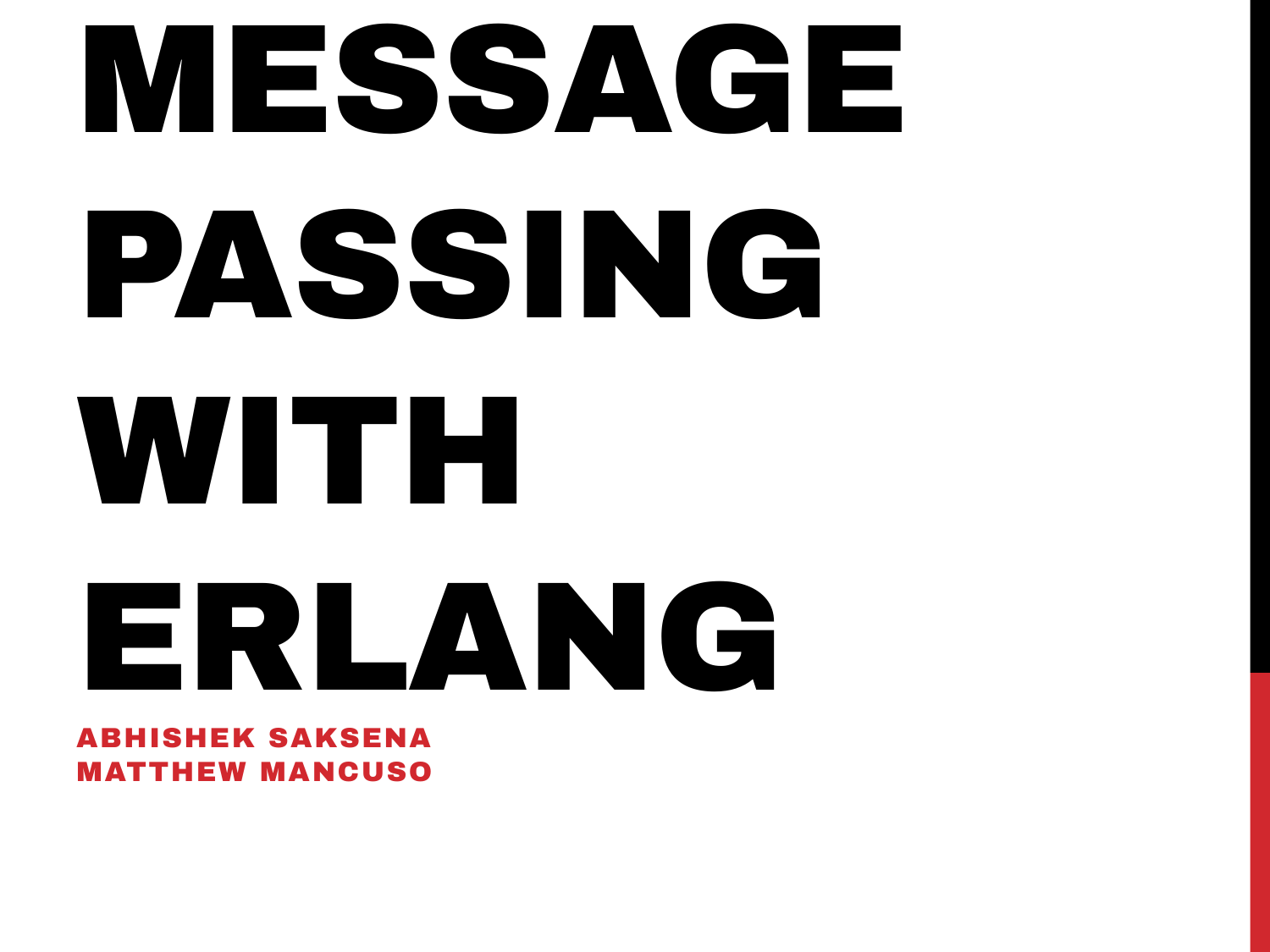

# MESSAGE PASSING WITH ERLANG

Abhishek Saksena
Matthew Mancuso